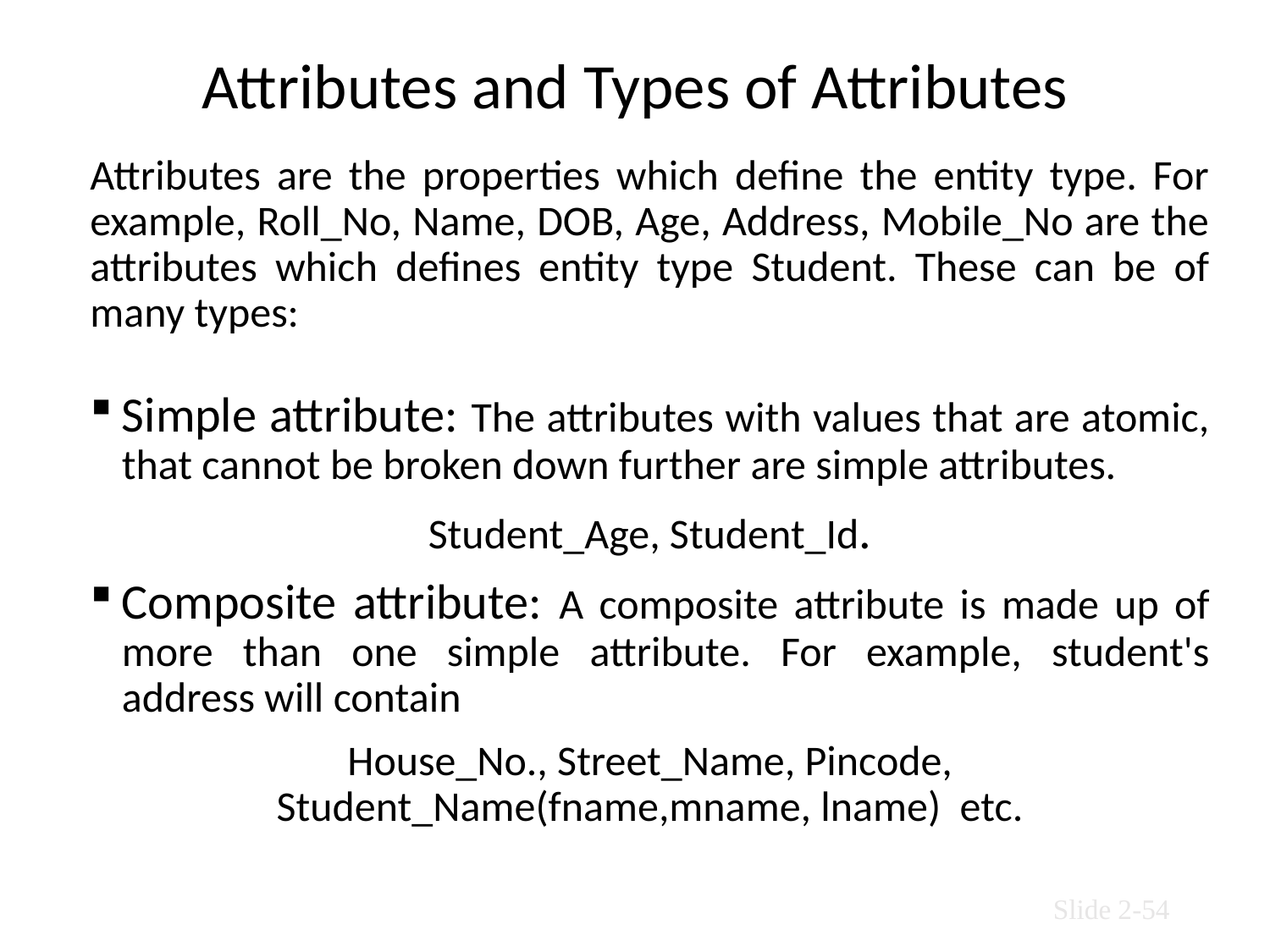

# Attributes and Types of Attributes
Attributes are the properties which define the entity type. For example, Roll_No, Name, DOB, Age, Address, Mobile_No are the attributes which defines entity type Student. These can be of many types:

Simple attribute: The attributes with values that are atomic, that cannot be broken down further are simple attributes.
Student_Age, Student_Id.
Composite attribute: A composite attribute is made up of more than one simple attribute. For example, student's address will contain
House_No., Street_Name, Pincode, Student_Name(fname,mname, lname)  etc.
Slide 2-54